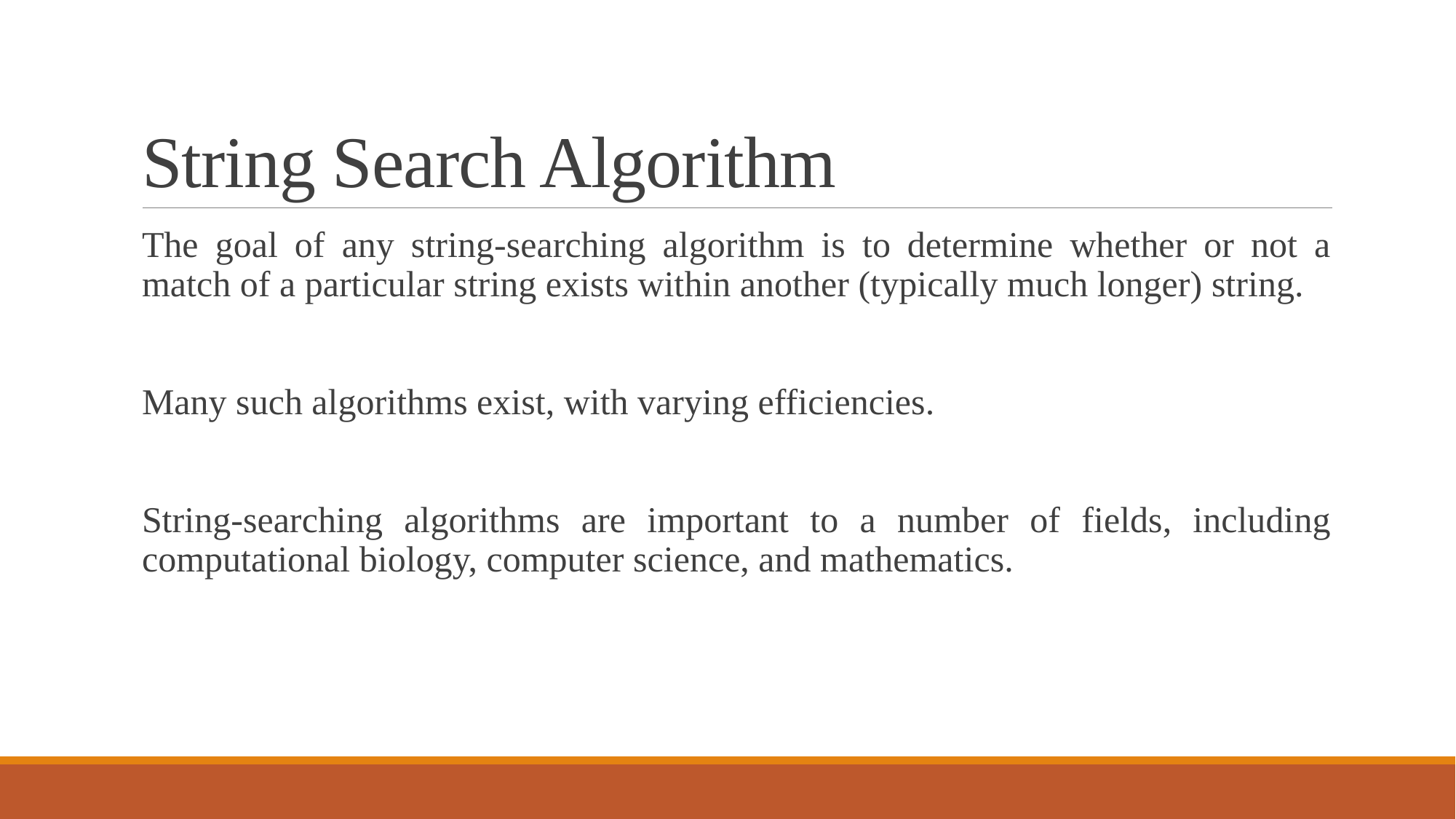

# String Search Algorithm
The goal of any string-searching algorithm is to determine whether or not a match of a particular string exists within another (typically much longer) string.

Many such algorithms exist, with varying efficiencies.

String-searching algorithms are important to a number of fields, including computational biology, computer science, and mathematics.